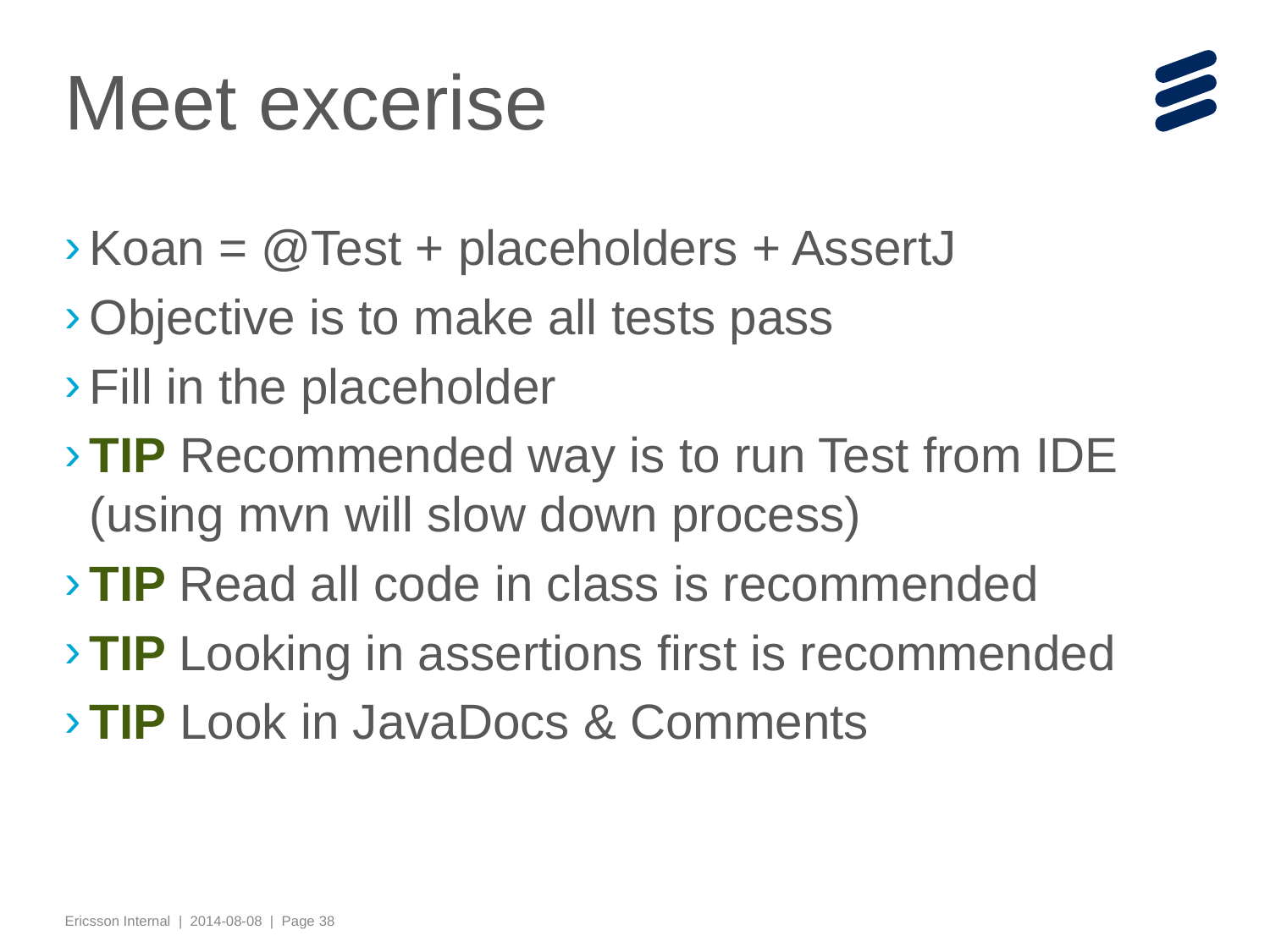

# Meet excerise
Koan = @Test + placeholders + AssertJ
Objective is to make all tests pass
Fill in the placeholder
TIP Recommended way is to run Test from IDE (using mvn will slow down process)
TIP Read all code in class is recommended
TIP Looking in assertions first is recommended
TIP Look in JavaDocs & Comments